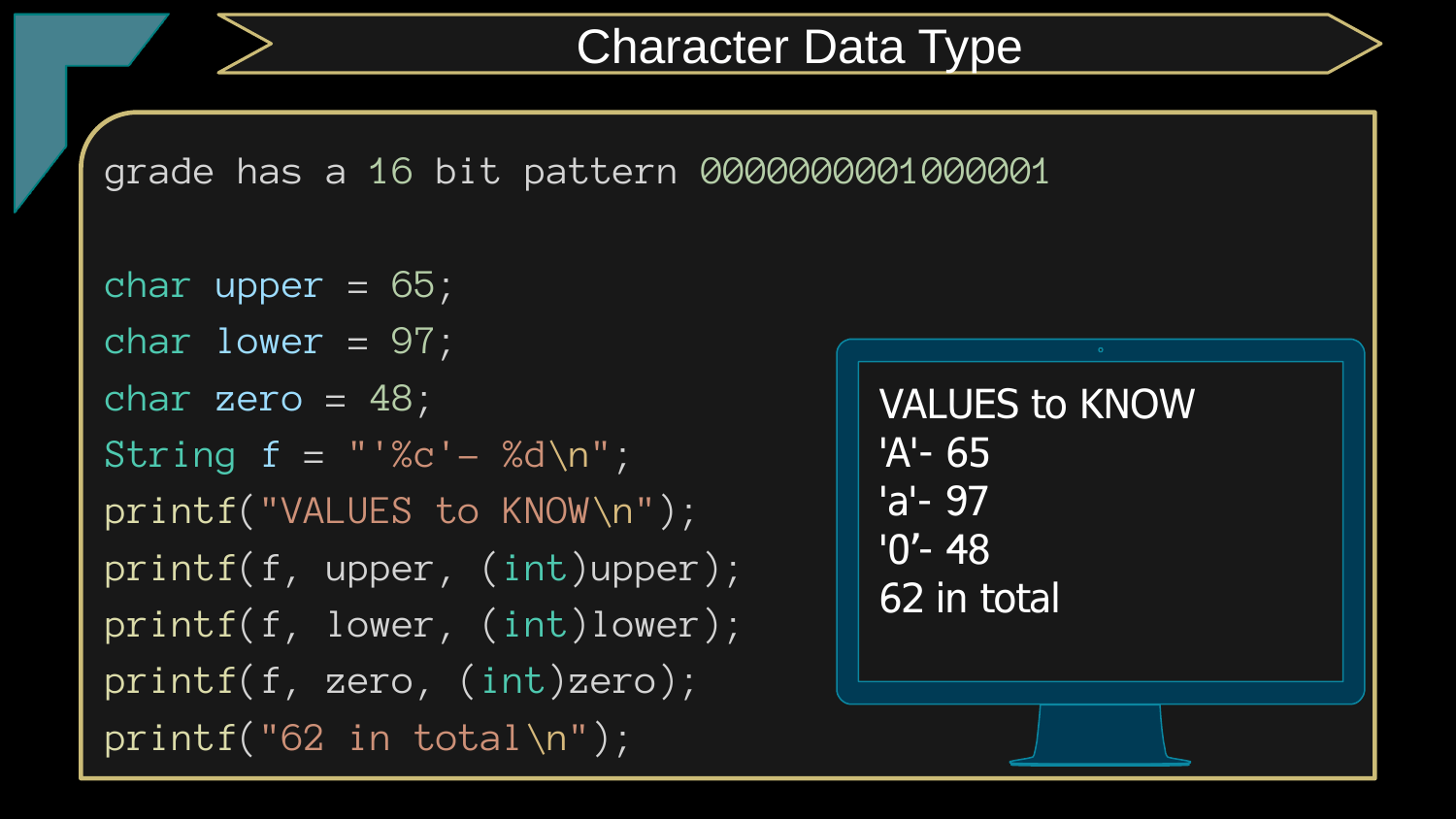

TClark
Character Data Type

grade has a 16 bit pattern 0000000001000001

char upper = 65;
char lower = 97;
char zero = 48;
String f = "'%c'- %d\n";
printf("VALUES to KNOW\n");
printf(f, upper, (int)upper);
printf(f, lower, (int)lower);
printf(f, zero, (int)zero);
printf("62 in total\n");

VALUES to KNOW
'A'- 65
'a'- 97
'0’- 48
62 in total